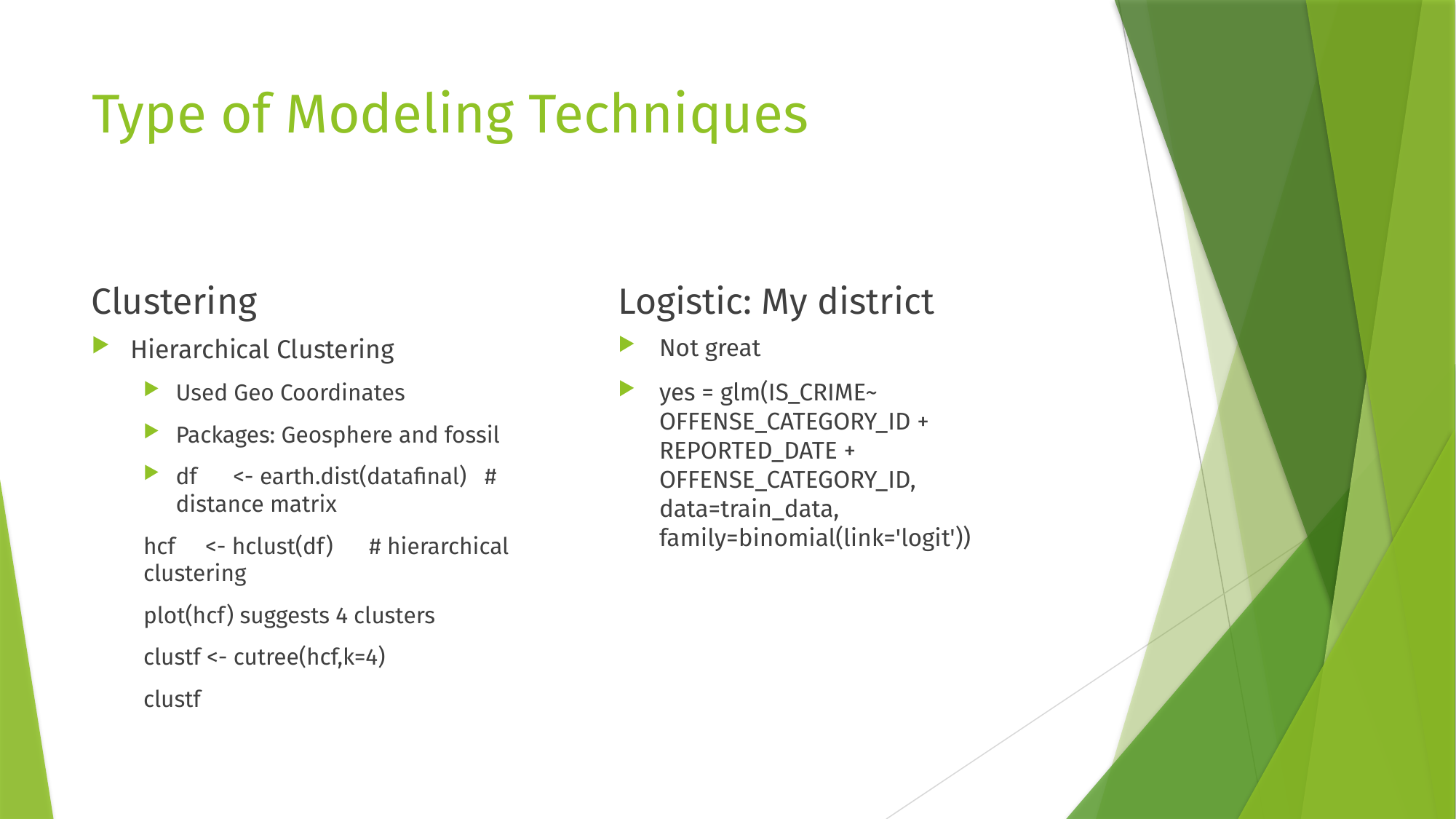

# Type of Modeling Techniques
Clustering
Logistic: My district
Hierarchical Clustering
Used Geo Coordinates
Packages: Geosphere and fossil
df      <- earth.dist(datafinal)   # distance matrix
hcf     <- hclust(df)      # hierarchical clustering
plot(hcf) suggests 4 clusters
clustf <- cutree(hcf,k=4)
clustf
Not great
yes = glm(IS_CRIME~ OFFENSE_CATEGORY_ID + REPORTED_DATE + OFFENSE_CATEGORY_ID, data=train_data, family=binomial(link='logit'))